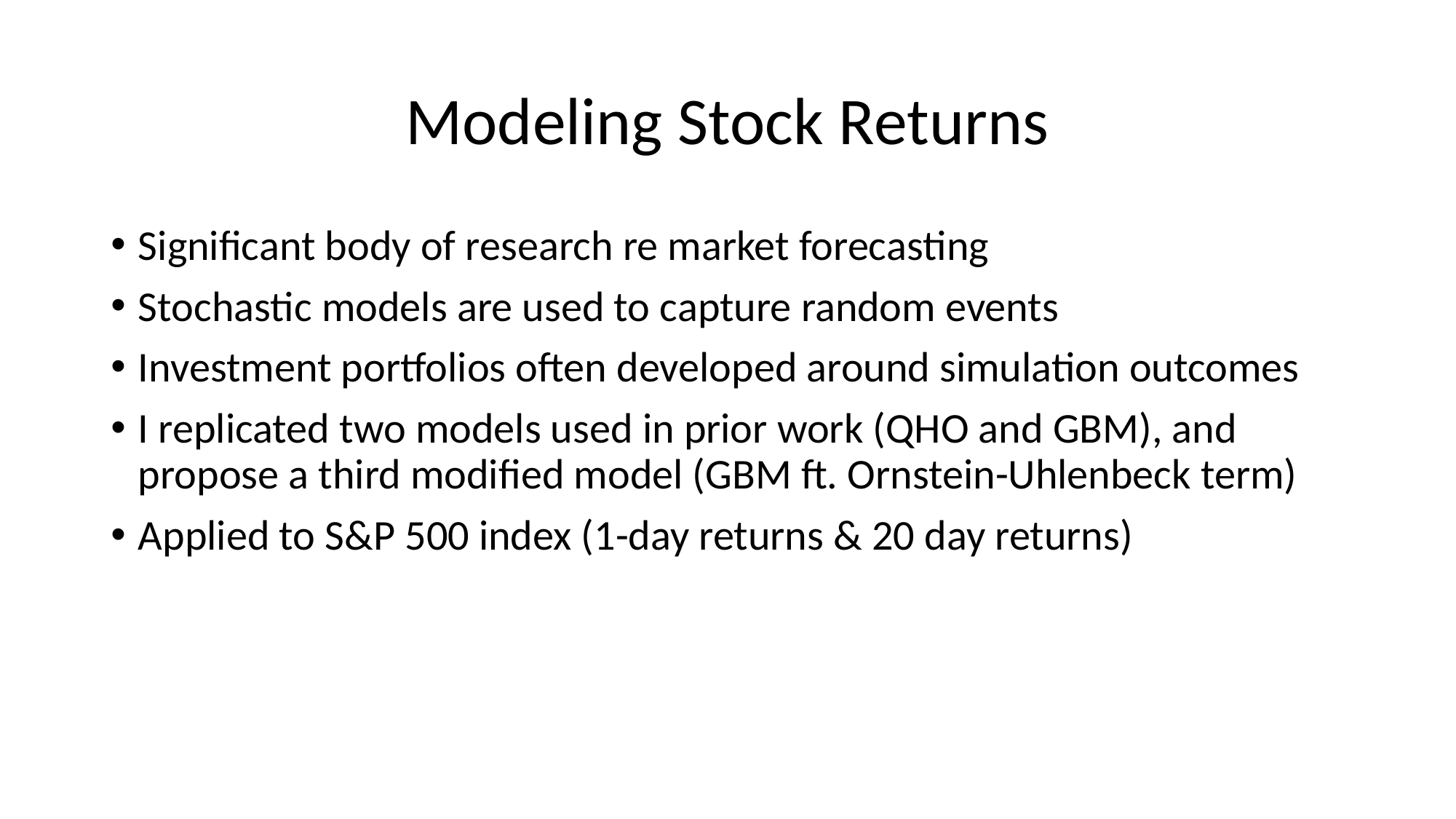

# Modeling Stock Returns
Significant body of research re market forecasting
Stochastic models are used to capture random events
Investment portfolios often developed around simulation outcomes
I replicated two models used in prior work (QHO and GBM), and propose a third modified model (GBM ft. Ornstein-Uhlenbeck term)
Applied to S&P 500 index (1-day returns & 20 day returns)